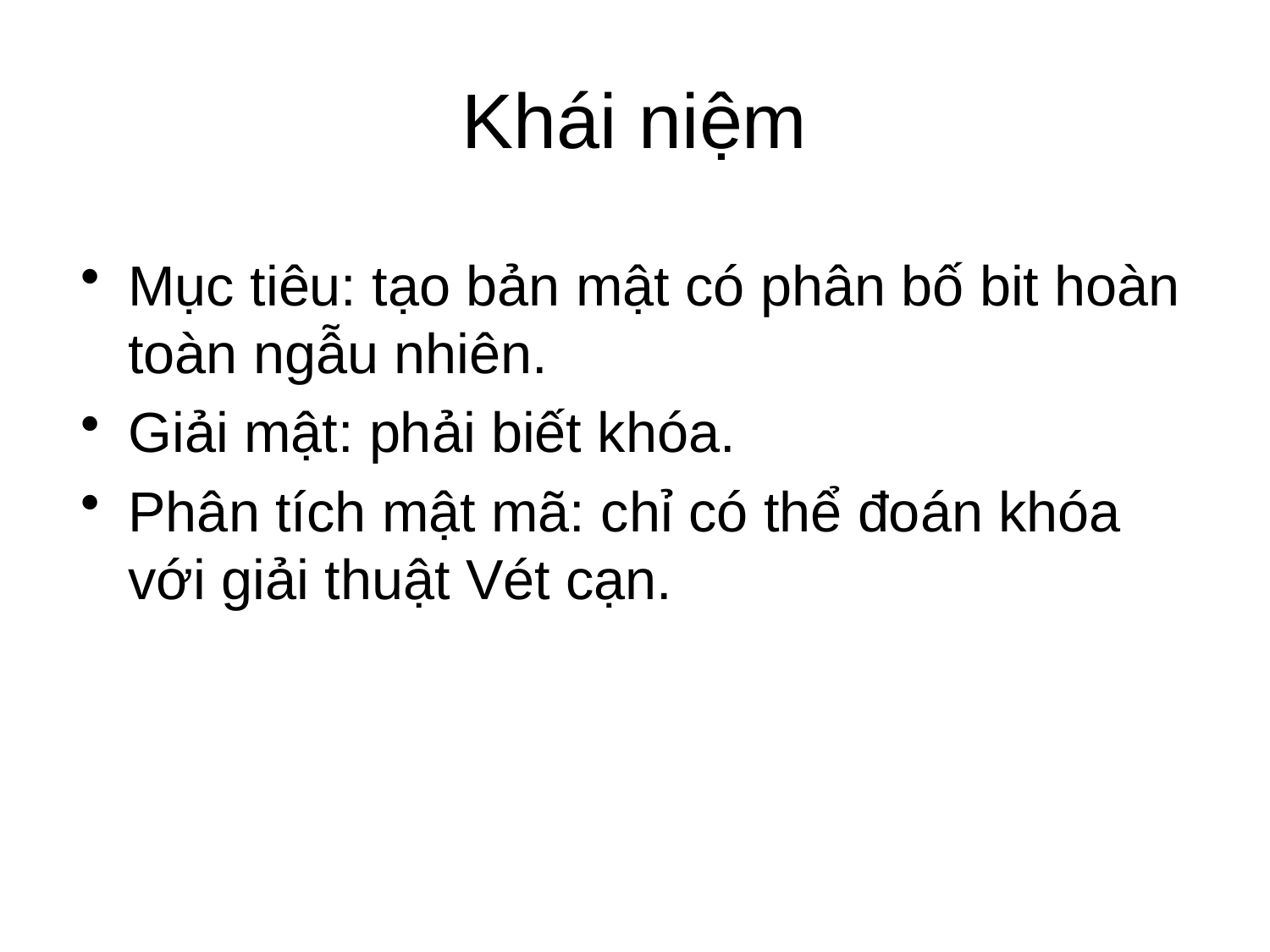

# Khái niệm
Mục tiêu: tạo bản mật có phân bố bit hoàn toàn ngẫu nhiên.
Giải mật: phải biết khóa.
Phân tích mật mã: chỉ có thể đoán khóa với giải thuật Vét cạn.